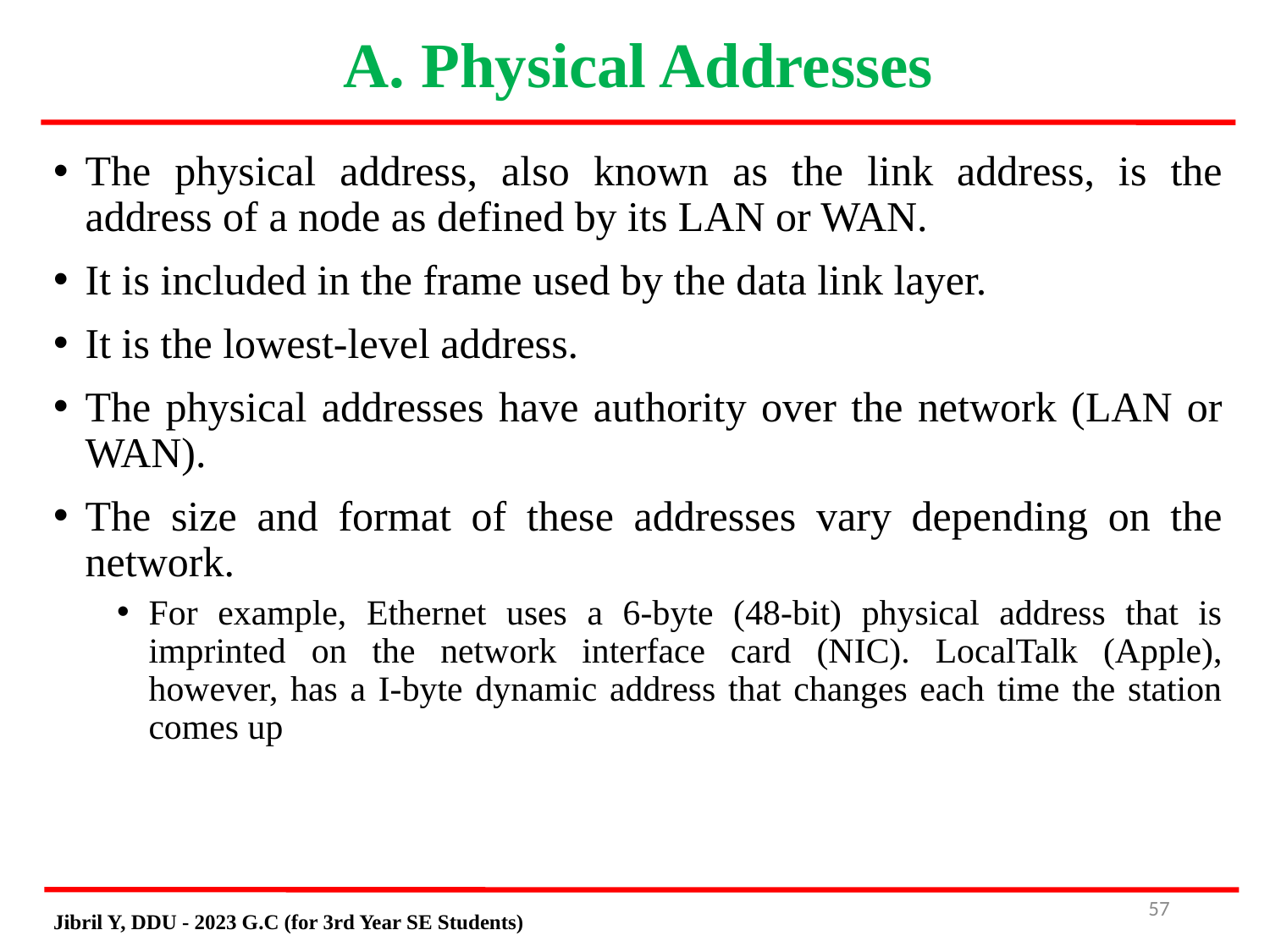

# A. Physical Addresses

The physical address, also known as the link address, is the address of a node as defined by its LAN or WAN.
It is included in the frame used by the data link layer.
It is the lowest-level address.
The physical addresses have authority over the network (LAN or WAN).
The size and format of these addresses vary depending on the network.
For example, Ethernet uses a 6-byte (48-bit) physical address that is imprinted on the network interface card (NIC). LocalTalk (Apple), however, has a I-byte dynamic address that changes each time the station comes up
57

Jibril Y, DDU - 2023 G.C (for 3rd Year SE Students)